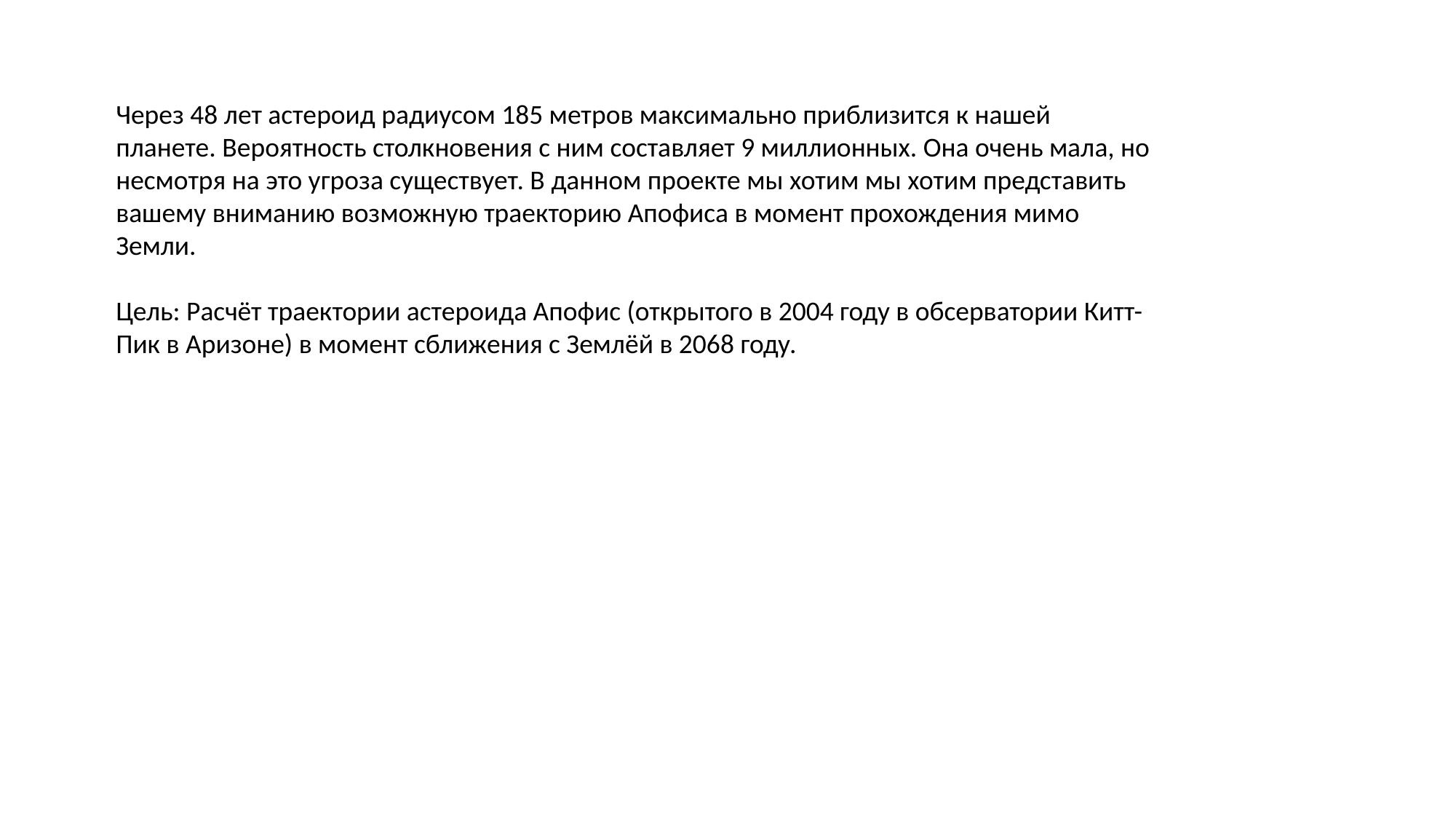

Через 48 лет астероид радиусом 185 метров максимально приблизится к нашей планете. Вероятность столкновения с ним составляет 9 миллионных. Она очень мала, но несмотря на это угроза существует. В данном проекте мы хотим мы хотим представить вашему вниманию возможную траекторию Апофиса в момент прохождения мимо Земли.

Цель: Расчёт траектории астероида Апофис (открытого в 2004 году в обсерватории Китт-Пик в Аризоне) в момент сближения с Землёй в 2068 году.